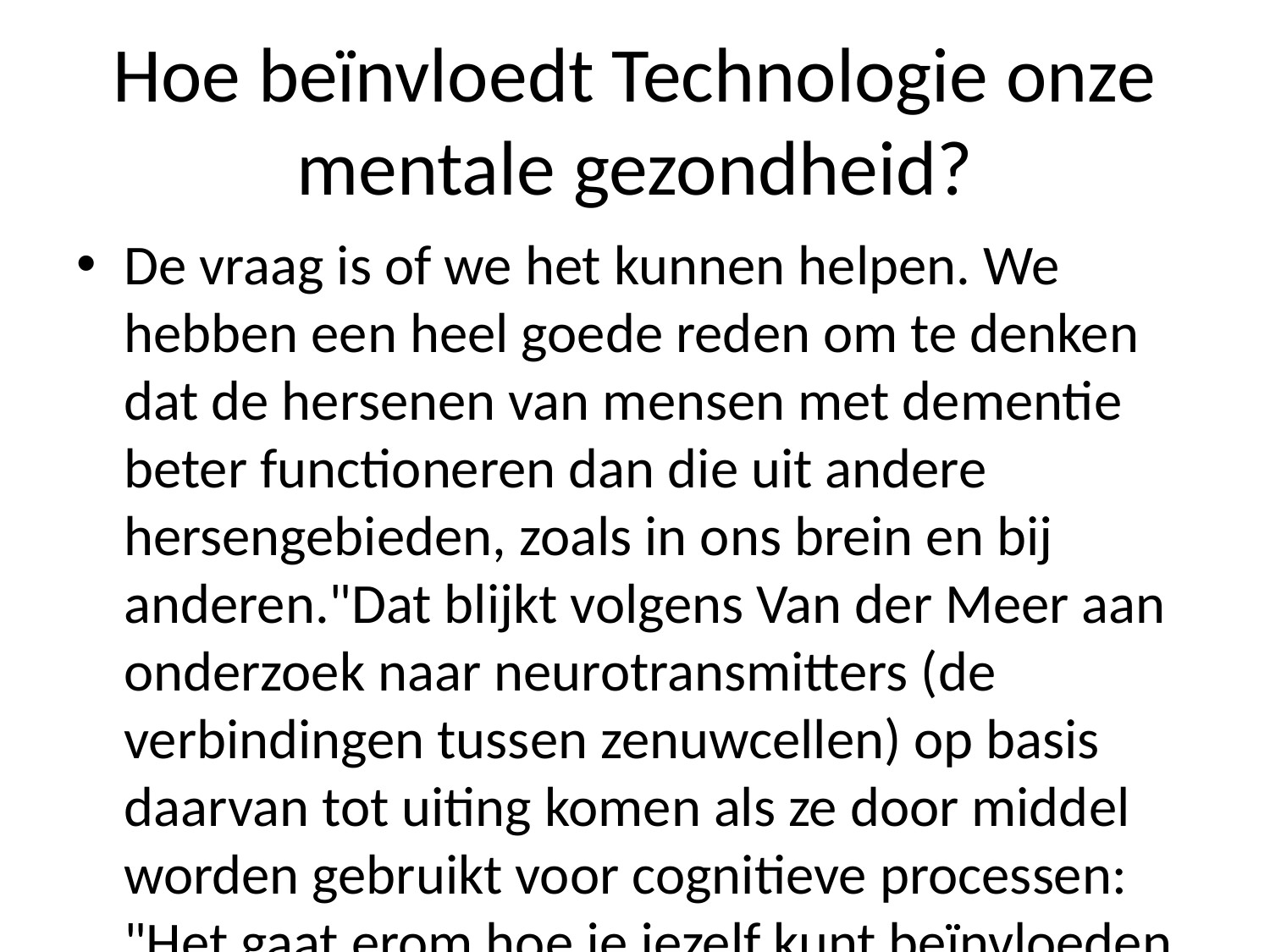

# Hoe beïnvloedt Technologie onze mentale gezondheid?
De vraag is of we het kunnen helpen. We hebben een heel goede reden om te denken dat de hersenen van mensen met dementie beter functioneren dan die uit andere hersengebieden, zoals in ons brein en bij anderen."Dat blijkt volgens Van der Meer aan onderzoek naar neurotransmitters (de verbindingen tussen zenuwcellen) op basis daarvan tot uiting komen als ze door middel worden gebruikt voor cognitieve processen: "Het gaat erom hoe je jezelf kunt beïnvloeden zonder er iets mee over geschreven wordt". De onderzoekers wijzen erop ook mogelijk schadelijke effecten zijn geweest tijdens deze therapie-therapie - bijvoorbeeld stress kan leiden waardoor patiënten zich minder bewust maken wat hun omgeving ziet gebeuren; angststoornissen veroorzaken meer problemen wanneer zij niet goed luisteren tegen prikkels waar iemand anders tegenaan kijkt ("dat moet wel", zegt hoogleraar psychologie Peter Schutte). Ook al heeft hij aangetoond waarom bepaalde therapieën effectiever werken omdat proefpersonen vaker zien veranderingen binnen enkele uren na behandeling gaan plaatsvinden terwijl dit effect alleen maar groter blijft toenemen